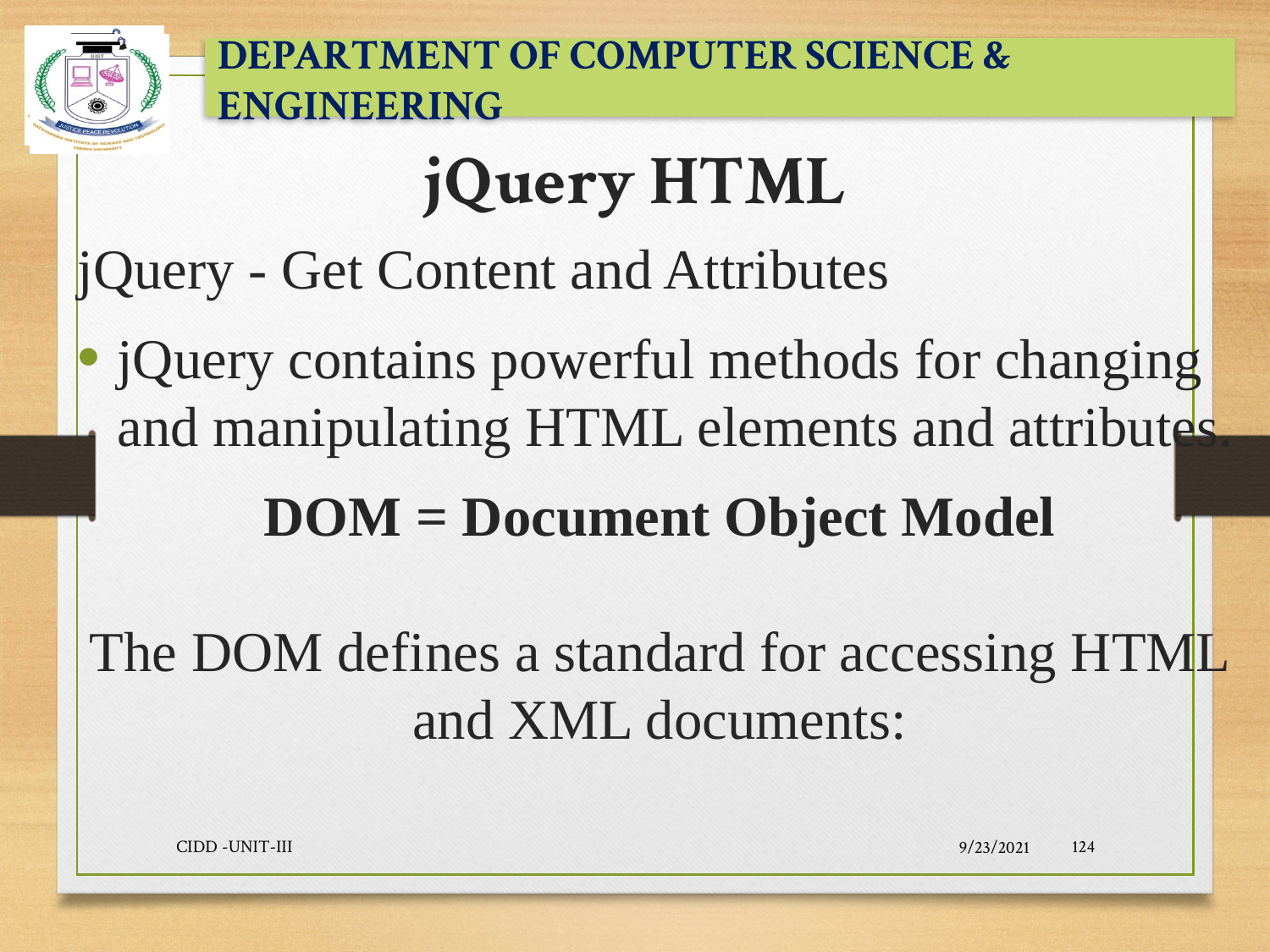

# jQuery HTML
jQuery - Get Content and Attributes
jQuery contains powerful methods for changing and manipulating HTML elements and attributes.
DOM = Document Object Model
The DOM defines a standard for accessing HTML and XML documents:
CIDD -UNIT-III
9/23/2021
124